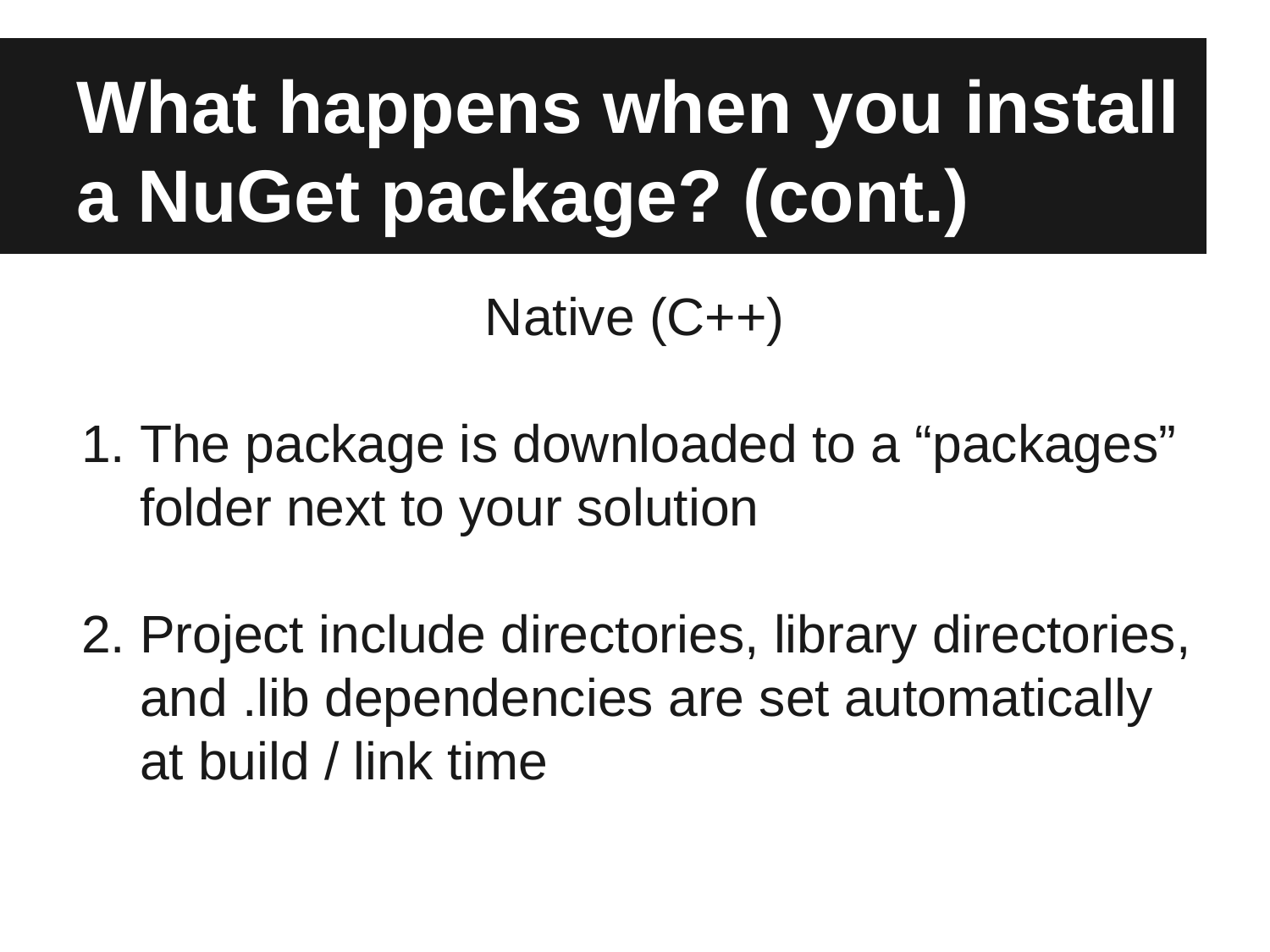

# What happens when you install a NuGet package? (cont.)
Native (C++)

The package is downloaded to a “packages” folder next to your solution

Project include directories, library directories, and .lib dependencies are set automatically at build / link time